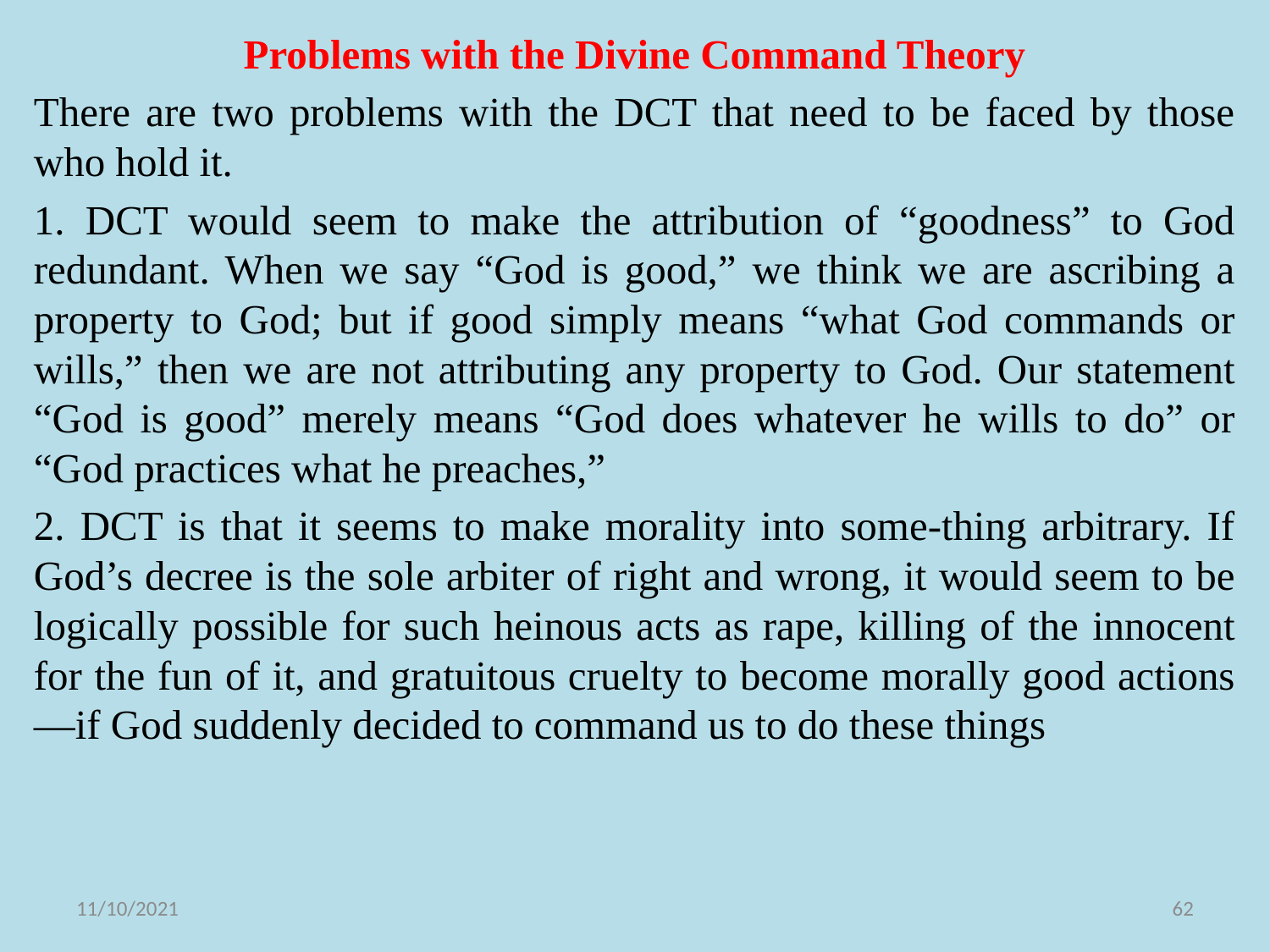

Problems with the Divine Command Theory
There are two problems with the DCT that need to be faced by those who hold it.
1. DCT would seem to make the attribution of “goodness” to God redundant. When we say “God is good,” we think we are ascribing a property to God; but if good simply means “what God commands or wills,” then we are not attributing any property to God. Our statement “God is good” merely means “God does whatever he wills to do” or “God practices what he preaches,”
2. DCT is that it seems to make morality into some-thing arbitrary. If God’s decree is the sole arbiter of right and wrong, it would seem to be logically possible for such heinous acts as rape, killing of the innocent for the fun of it, and gratuitous cruelty to become morally good actions—if God suddenly decided to command us to do these things

11/10/2021
62